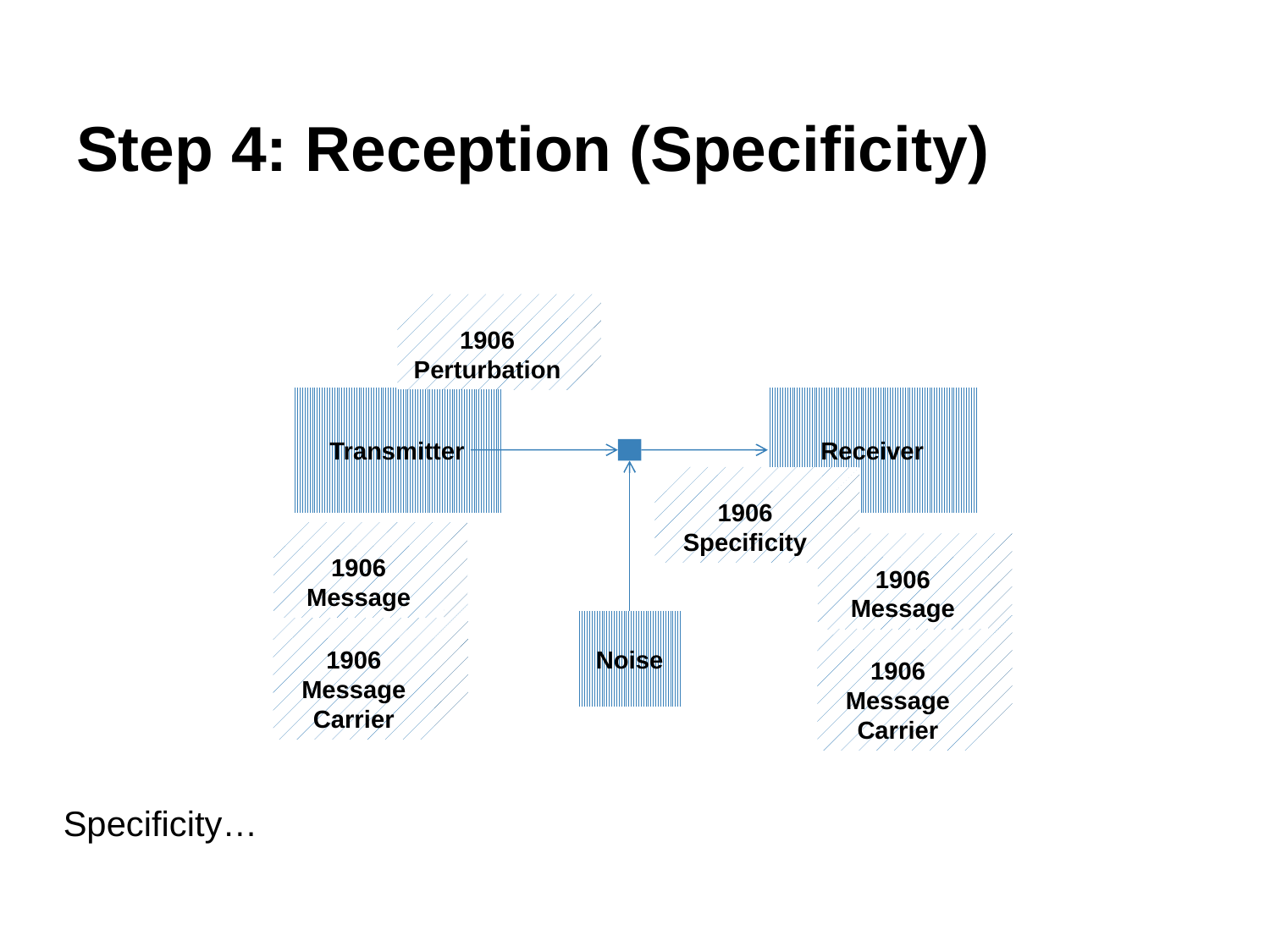

# Step 4: Reception (Specificity)
1906 Perturbation
Transmitter
Receiver

1906 Specificity
1906 Message
1906 Message
1906 Message Carrier
Noise
1906 Message Carrier
Specificity…